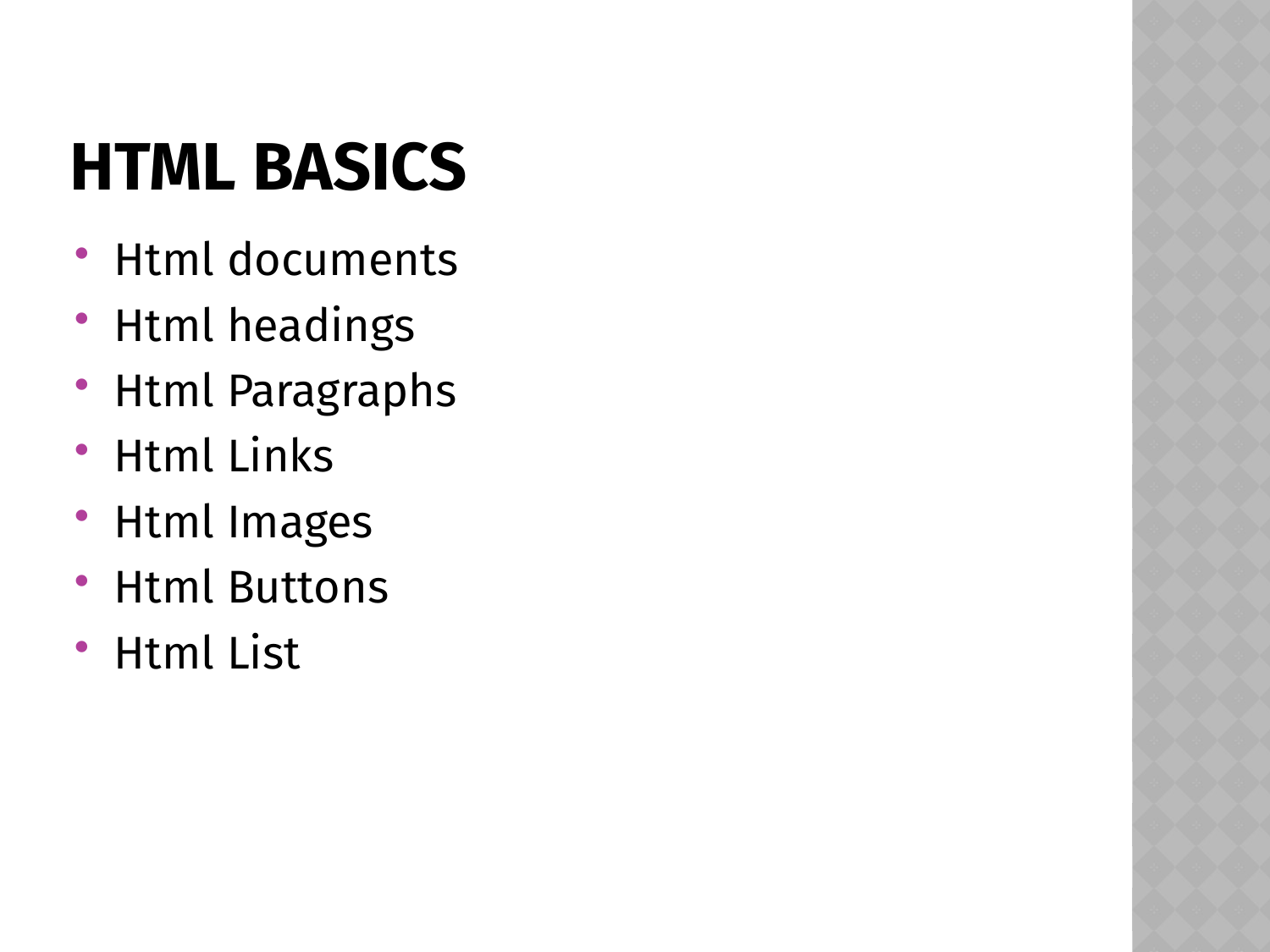

# HTML BASICS
Html documents
Html headings
Html Paragraphs
Html Links
Html Images
Html Buttons
Html List